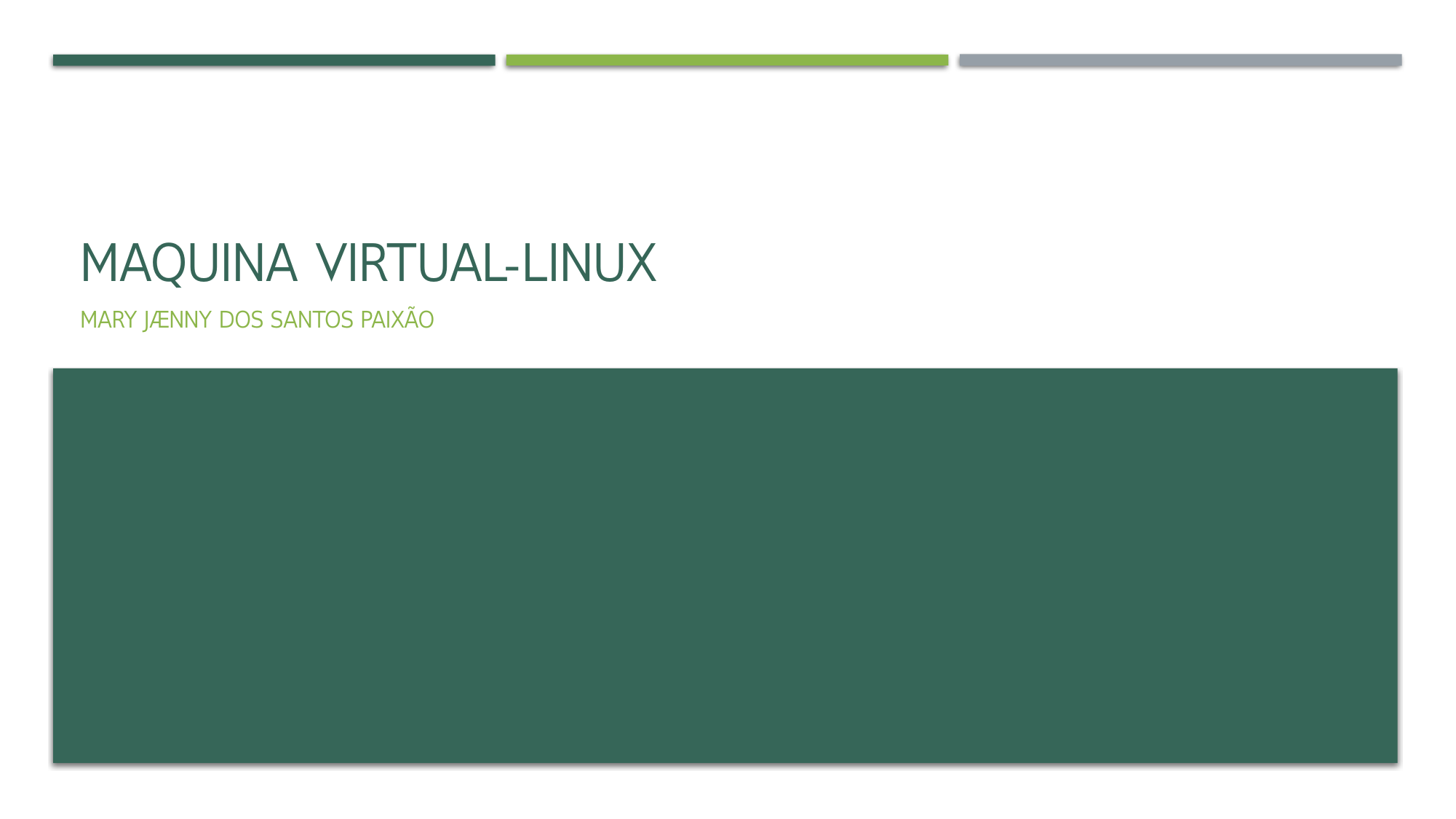

# Maquina Virtual-Linux
MARY JAENNY DOS SANTOS PAIXÃO